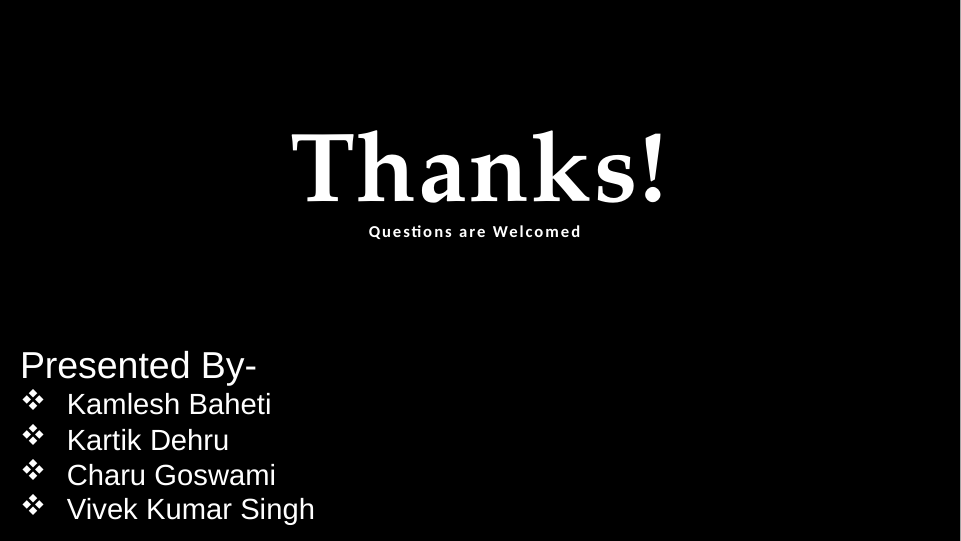

# Thanks! Questions are Welcomed
Presented By-
Kamlesh Baheti
Kartik Dehru
Charu Goswami
Vivek Kumar Singh